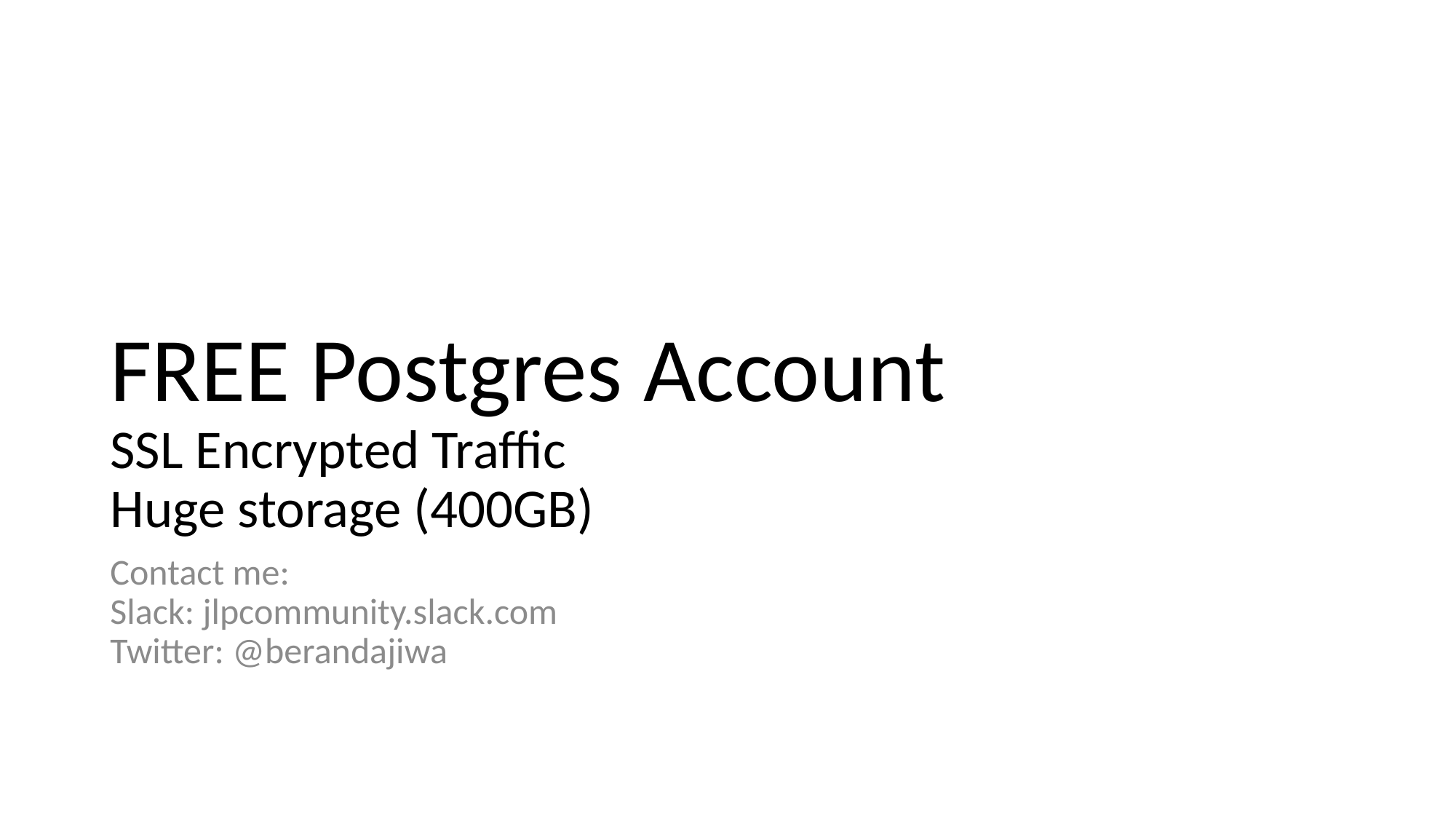

# FREE Postgres Account SSL Encrypted Traffic Huge storage (400GB)
Contact me:
Slack: jlpcommunity.slack.com
Twitter: @berandajiwa